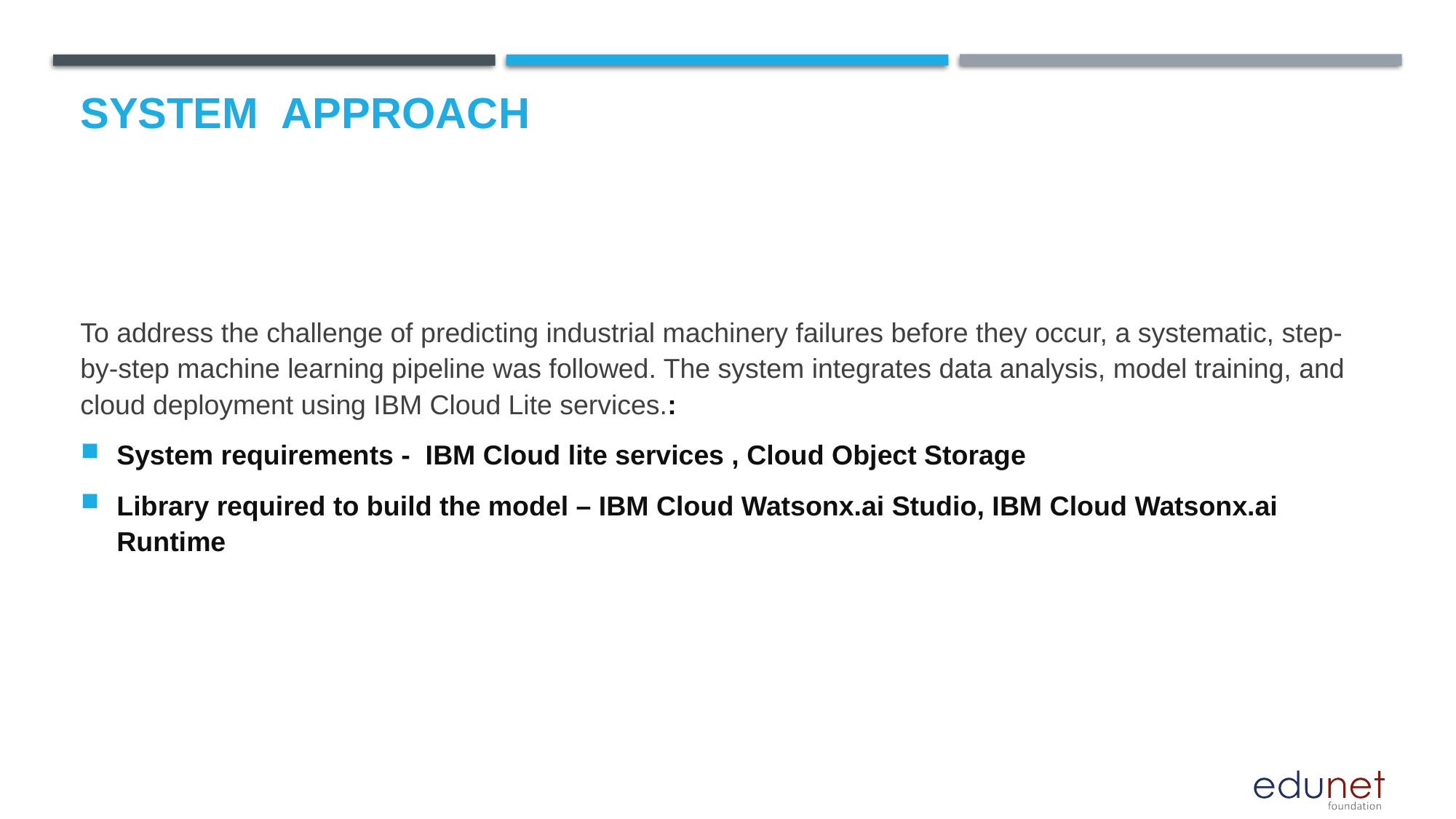

# System  Approach
To address the challenge of predicting industrial machinery failures before they occur, a systematic, step-by-step machine learning pipeline was followed. The system integrates data analysis, model training, and cloud deployment using IBM Cloud Lite services.:
System requirements -  IBM Cloud lite services , Cloud Object Storage
Library required to build the model – IBM Cloud Watsonx.ai Studio, IBM Cloud Watsonx.ai Runtime